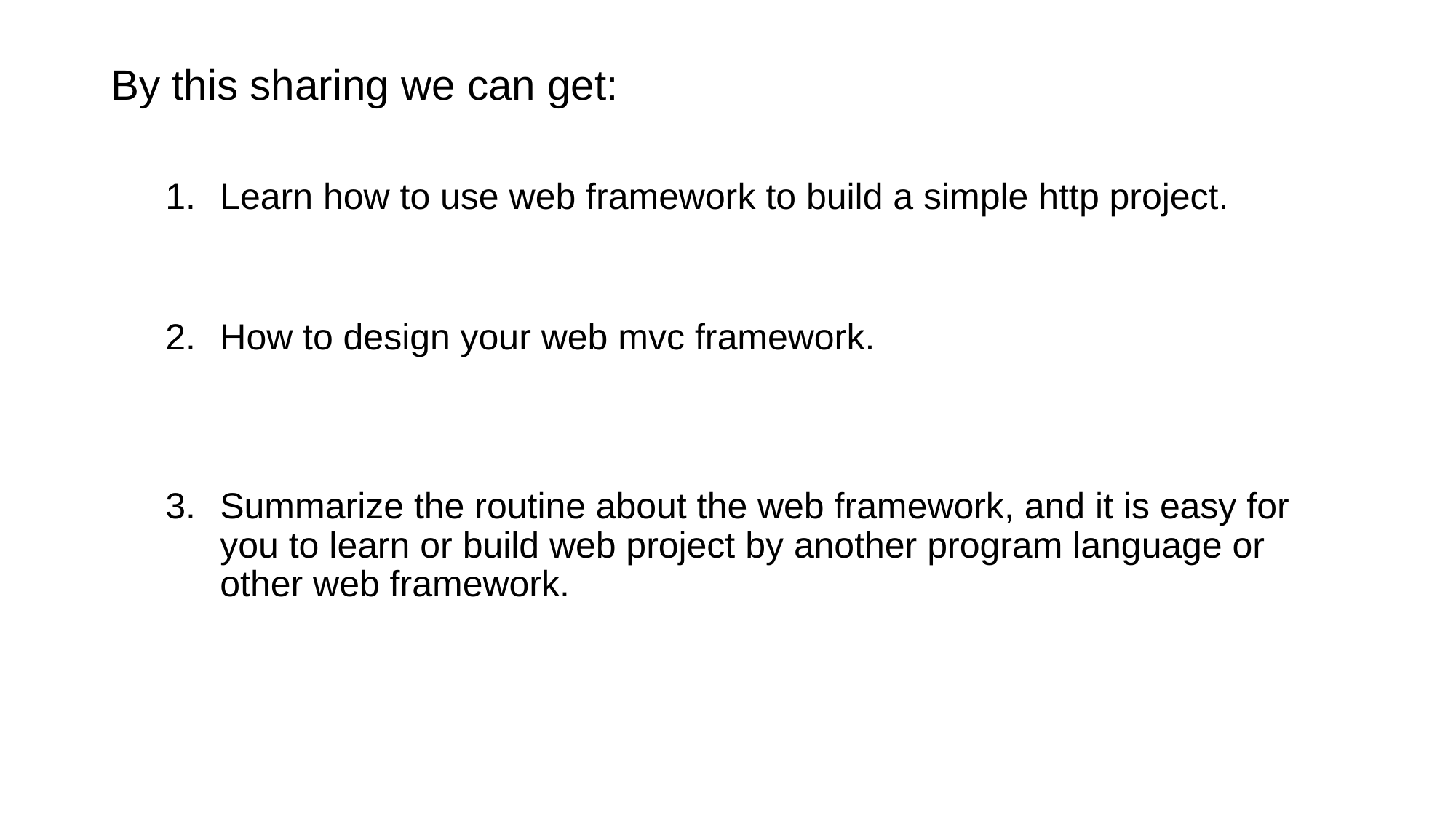

By this sharing we can get:

Learn how to use web framework to build a simple http project.

How to design your web mvc framework.

Summarize the routine about the web framework, and it is easy for you to learn or build web project by another program language or other web framework.